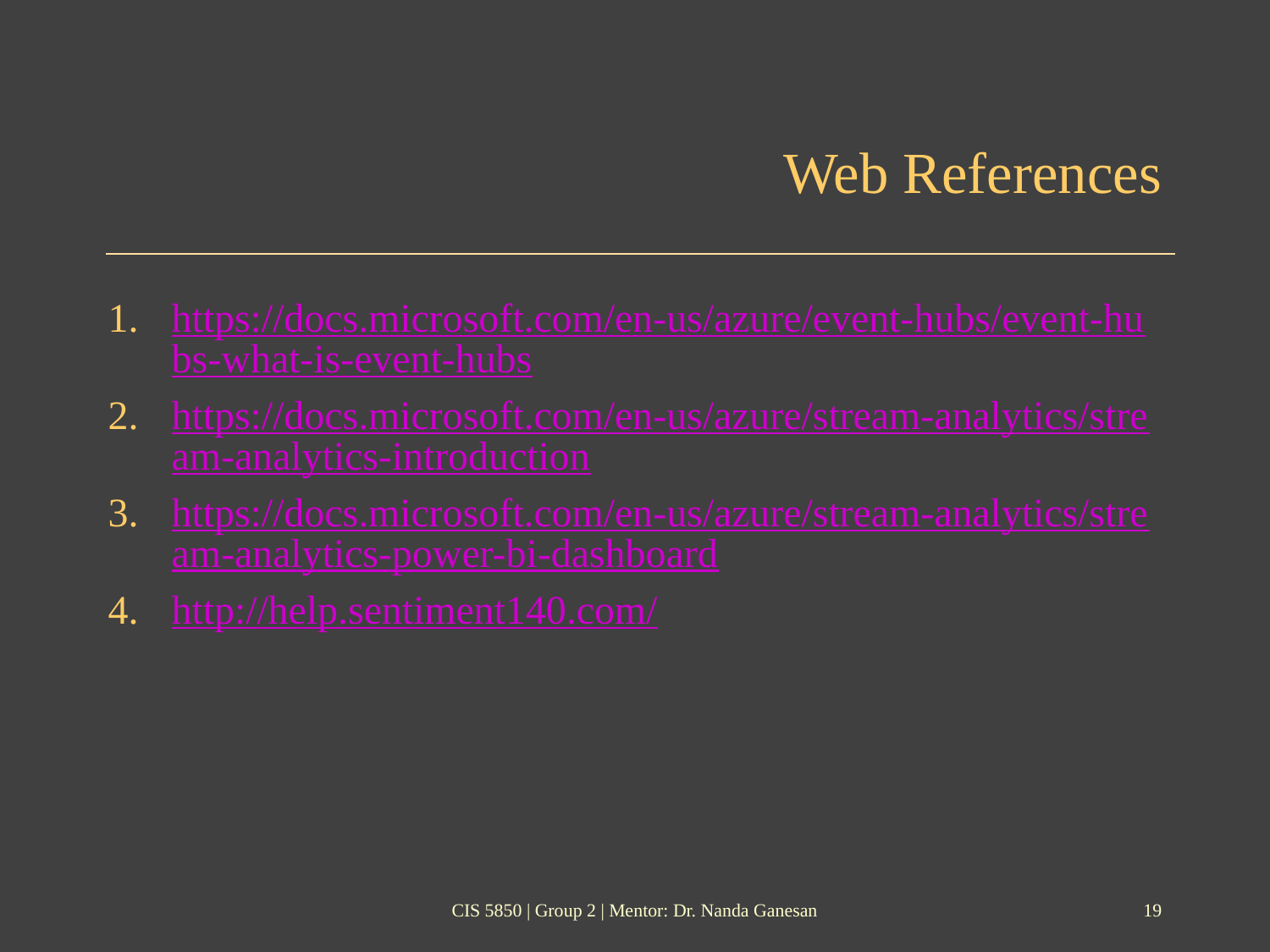

# Web References
https://docs.microsoft.com/en-us/azure/event-hubs/event-hubs-what-is-event-hubs
https://docs.microsoft.com/en-us/azure/stream-analytics/stream-analytics-introduction
https://docs.microsoft.com/en-us/azure/stream-analytics/stream-analytics-power-bi-dashboard
http://help.sentiment140.com/

CIS 5850 | Group 2 | Mentor: Dr. Nanda Ganesan
19